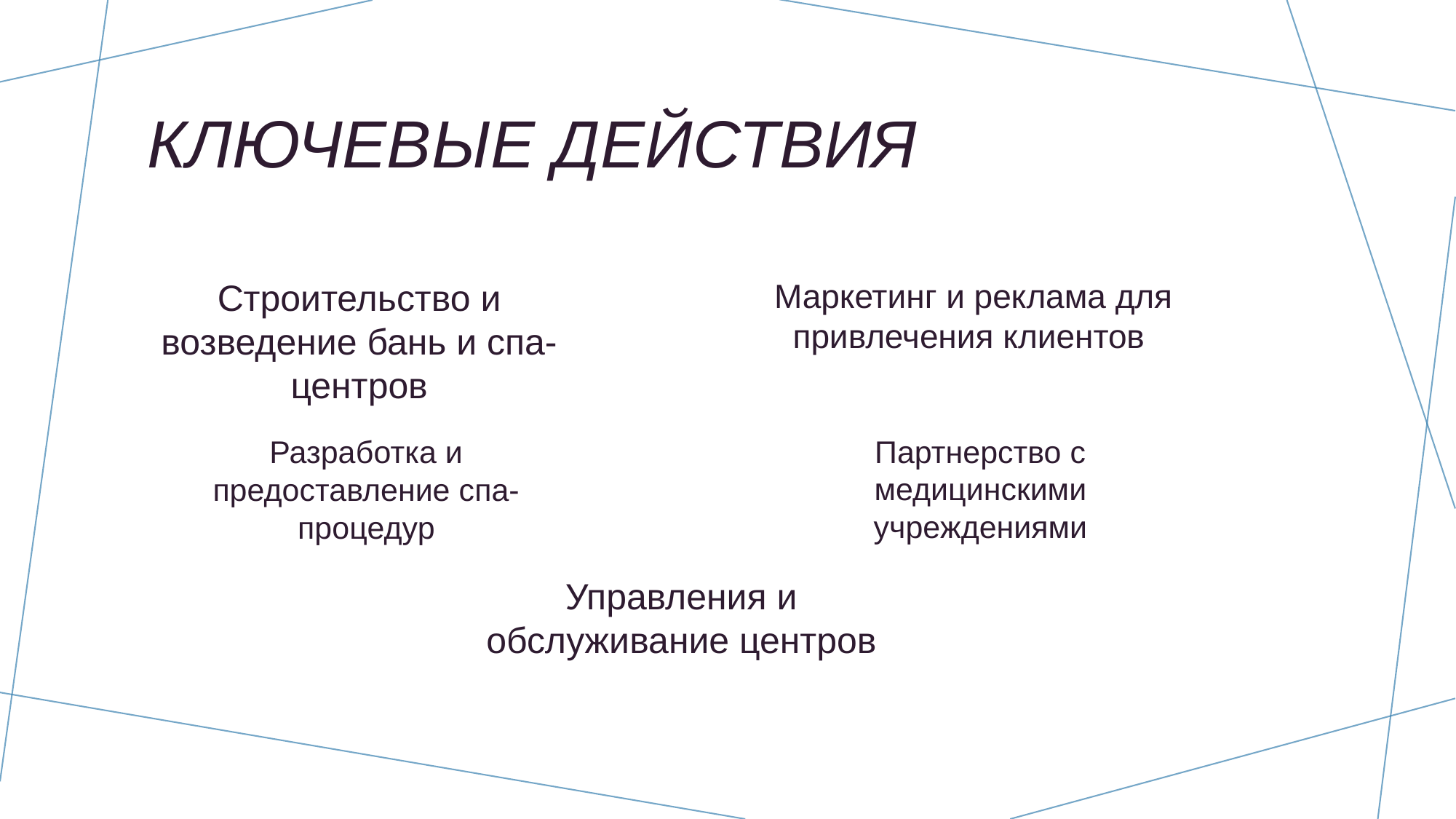

# Ключевые действия
Строительство и возведение бань и спа-центров
Маркетинг и реклама для привлечения клиентов
Партнерство с медицинскими учреждениями
Разработка и предоставление спа-процедур
Управления и обслуживание центров